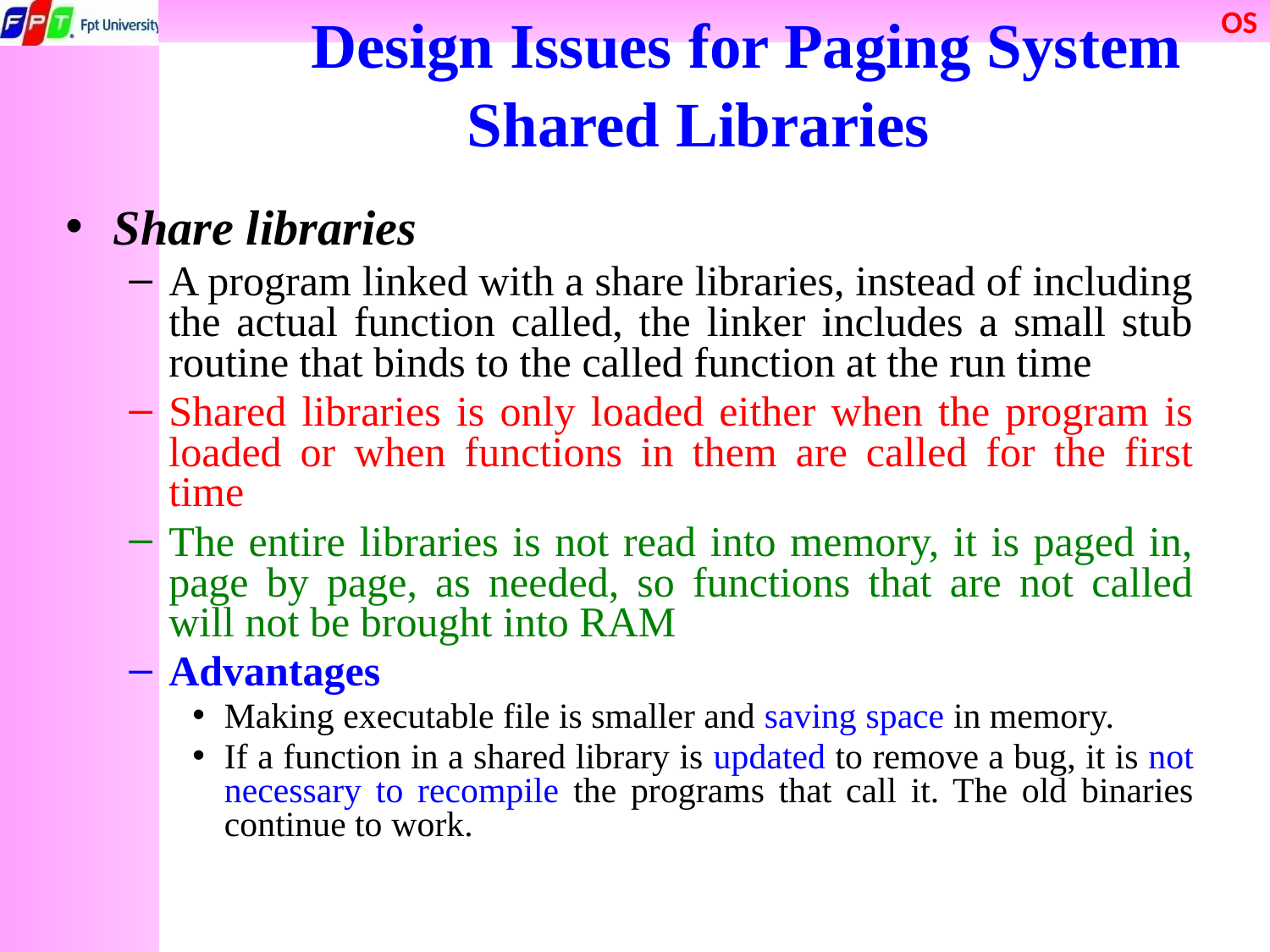

# Design Issues for Paging System
Shared Libraries
Share libraries
A program linked with a share libraries, instead of including the actual function called, the linker includes a small stub routine that binds to the called function at the run time
Shared libraries is only loaded either when the program is loaded or when functions in them are called for the first time
The entire libraries is not read into memory, it is paged in, page by page, as needed, so functions that are not called will not be brought into RAM
Advantages
Making executable file is smaller and saving space in memory.
If a function in a shared library is updated to remove a bug, it is not necessary to recompile the programs that call it. The old binaries continue to work.